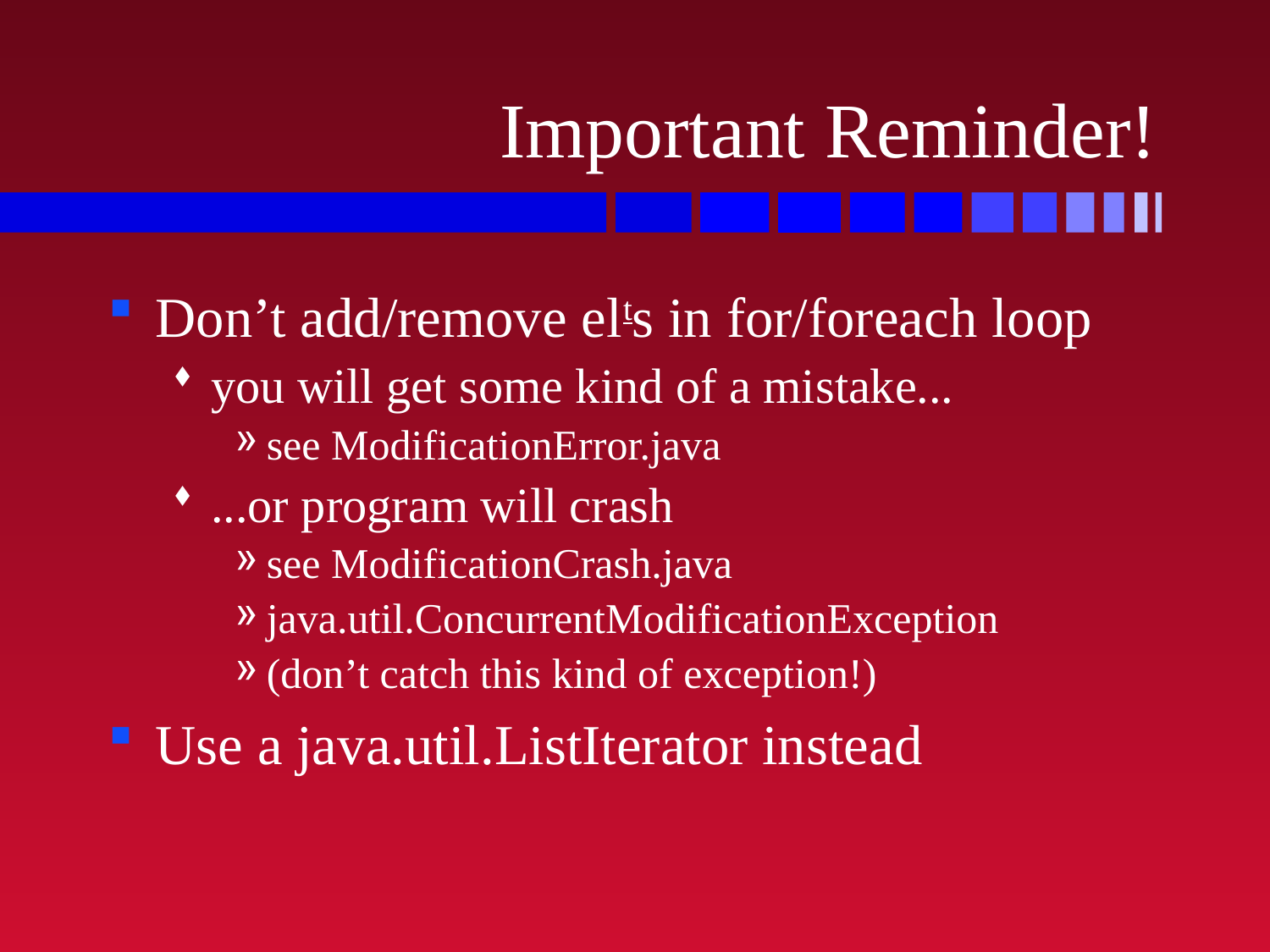

# Important Reminder!
Don’t add/remove elts in for/foreach loop
you will get some kind of a mistake...
see ModificationError.java
...or program will crash
see ModificationCrash.java
java.util.ConcurrentModificationException
(don’t catch this kind of exception!)
Use a java.util.ListIterator instead